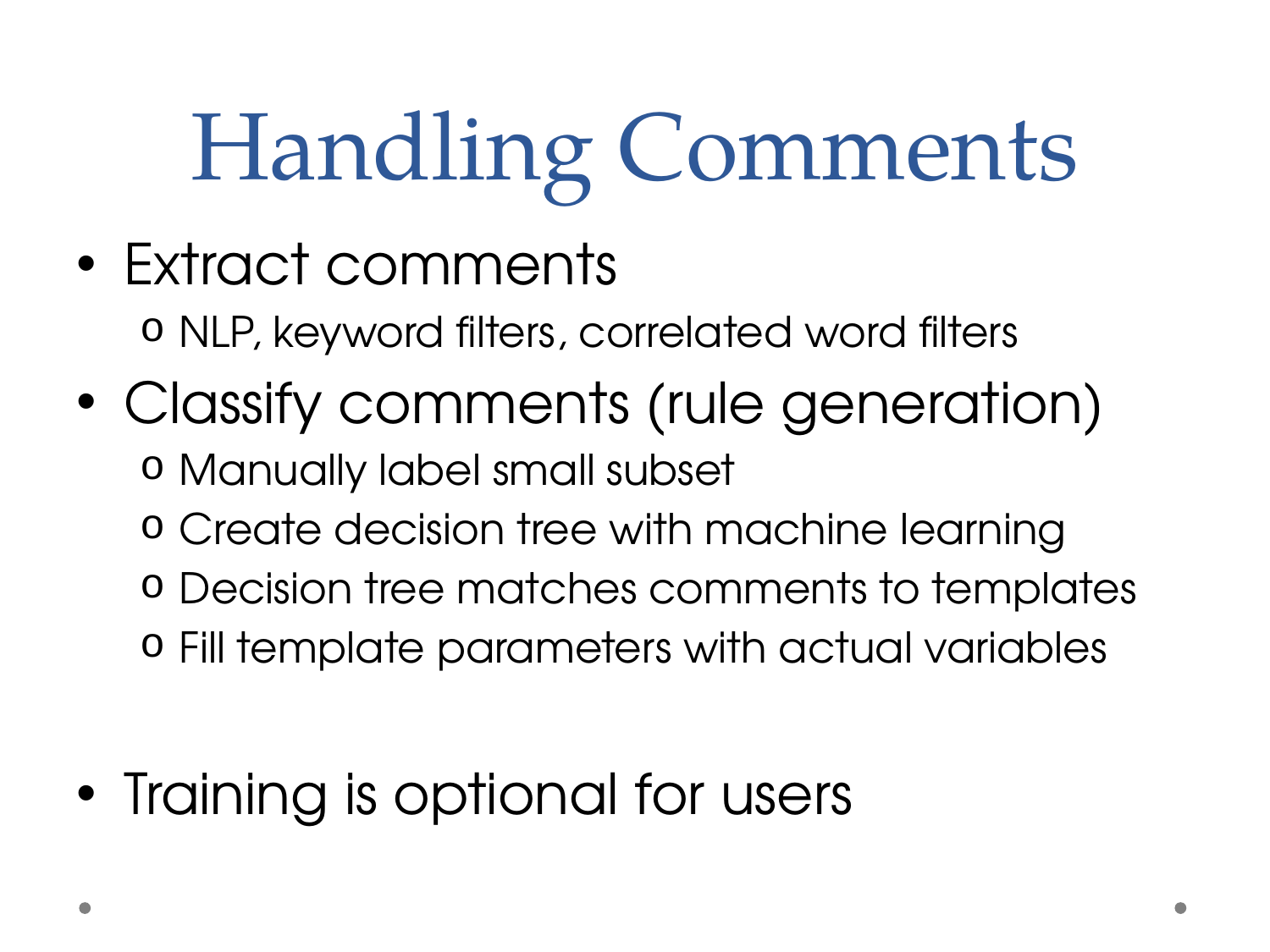

# Handling Comments
Extract comments
NLP, keyword filters, correlated word filters
Classify comments (rule generation)
Manually label small subset
Create decision tree with machine learning
Decision tree matches comments to templates
Fill template parameters with actual variables

Training is optional for users